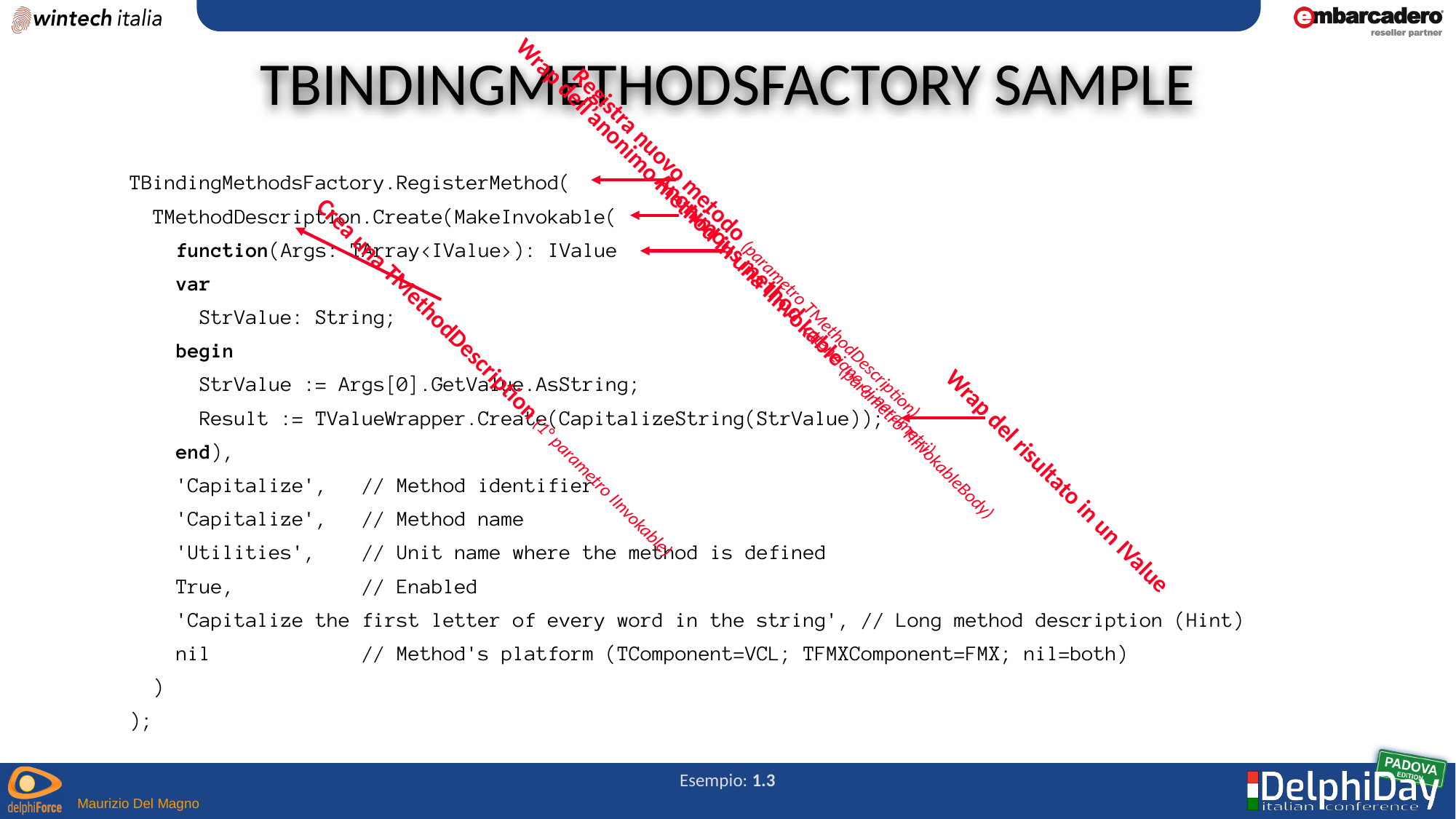

# TBindingMethodsFactory sample
Registra nuovo metodo (parametro TMethodDescription)

  TBindingMethodsFactory.RegisterMethod(
    TMethodDescription.Create(MakeInvokable(
      function(Args: TArray<IValue>): IValue
      var
        StrValue: String;
      begin
        StrValue := Args[0].GetValue.AsString;
        Result := TValueWrapper.Create(CapitalizeString(StrValue));
      end),
      'Capitalize',   // Method identifier
      'Capitalize',   // Method name
      'Utilities',    // Unit name where the method is defined
      True,           // Enabled
      'Capitalize the first letter of every word in the string', // Long method description (Hint)
      nil             // Method's platform (TComponent=VCL; TFMXComponent=FMX; nil=both)
    )
  );
Wrap dell’anonimo method in una IInvokable (parametro TInvokableBody)

Crea una TMethodDescription (1° parametro IInvokable)
Anonimous method (attenzione ai parametri)

Wrap del risultato in un IValue

Esempio: 1.3